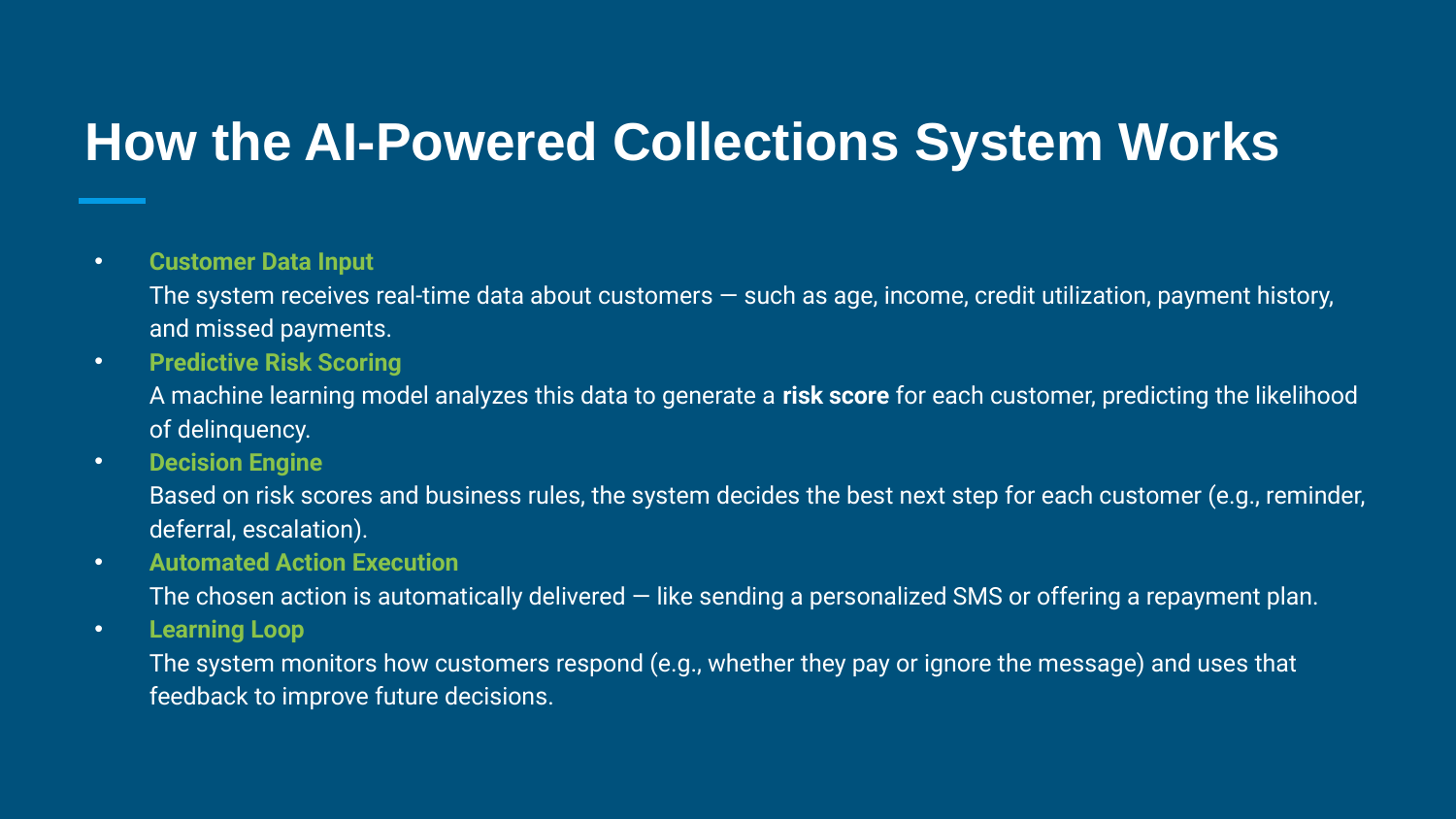

# How the AI-Powered Collections System Works
Customer Data Input
The system receives real-time data about customers — such as age, income, credit utilization, payment history, and missed payments.
Predictive Risk Scoring
A machine learning model analyzes this data to generate a risk score for each customer, predicting the likelihood of delinquency.
Decision Engine
Based on risk scores and business rules, the system decides the best next step for each customer (e.g., reminder, deferral, escalation).
Automated Action Execution
The chosen action is automatically delivered — like sending a personalized SMS or offering a repayment plan.
Learning Loop
The system monitors how customers respond (e.g., whether they pay or ignore the message) and uses that feedback to improve future decisions.